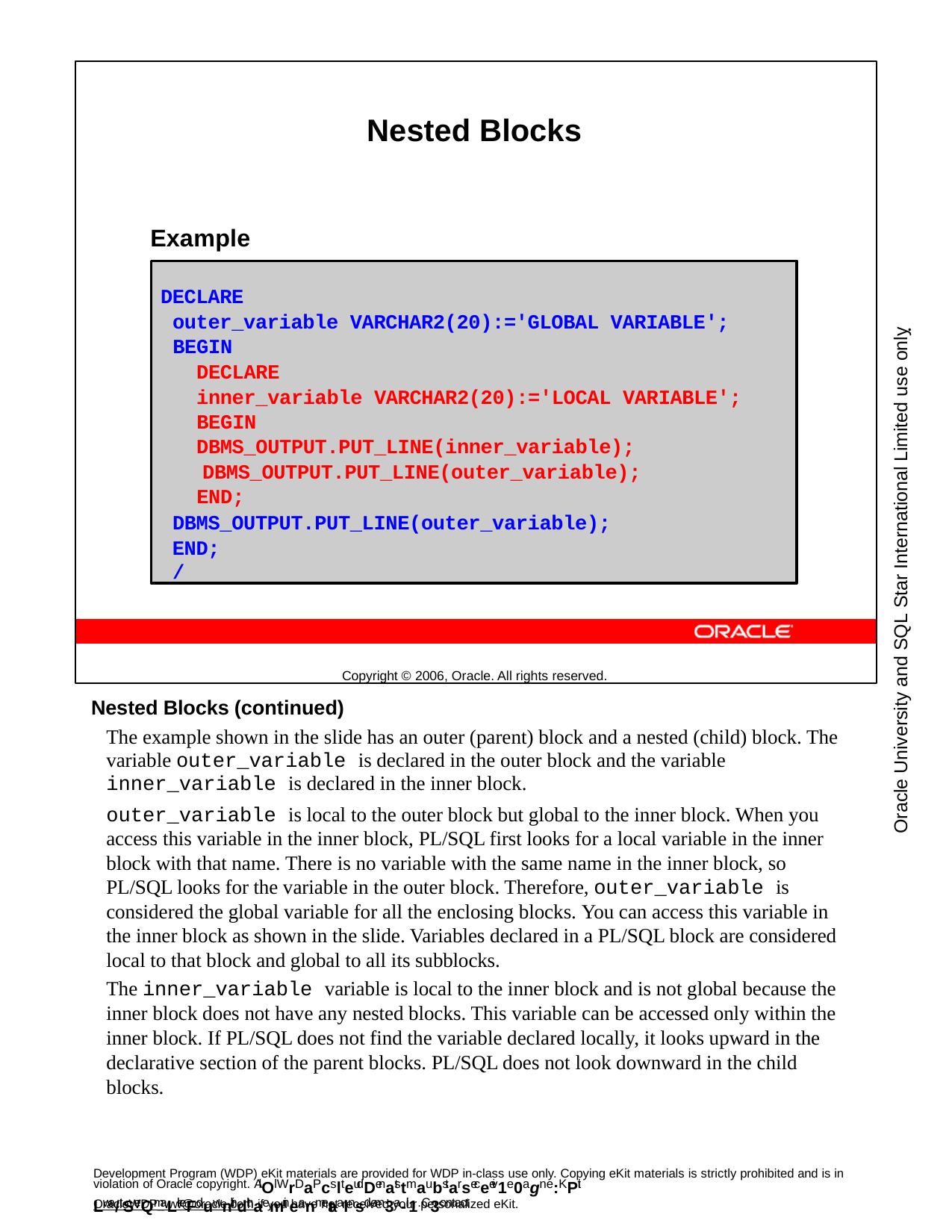

Nested Blocks

Example

Copyright © 2006, Oracle. All rights reserved.

DECLARE
outer_variable VARCHAR2(20):='GLOBAL VARIABLE';  BEGIN
DECLARE
inner_variable VARCHAR2(20):='LOCAL VARIABLE';  BEGIN
DBMS_OUTPUT.PUT_LINE(inner_variable);  DBMS_OUTPUT.PUT_LINE(outer_variable);  END;
DBMS_OUTPUT.PUT_LINE(outer_variable);  END;
/
Oracle University and SQL Star International Limited use onlyฺ

Nested Blocks (continued)
The example shown in the slide has an outer (parent) block and a nested (child) block. The  variable outer_variable is declared in the outer block and the variable  inner_variable is declared in the inner block.
outer_variable is local to the outer block but global to the inner block. When you  access this variable in the inner block, PL/SQL first looks for a local variable in the inner  block with that name. There is no variable with the same name in the inner block, so  PL/SQL looks for the variable in the outer block. Therefore, outer_variable is  considered the global variable for all the enclosing blocks. You can access this variable in  the inner block as shown in the slide. Variables declared in a PL/SQL block are considered  local to that block and global to all its subblocks.
The inner_variable variable is local to the inner block and is not global because the  inner block does not have any nested blocks. This variable can be accessed only within the  inner block. If PL/SQL does not find the variable declared locally, it looks upward in the  declarative section of the parent blocks. PL/SQL does not look downward in the child  blocks.
Development Program (WDP) eKit materials are provided for WDP in-class use only. Copying eKit materials is strictly prohibited and is in
violation of Oracle copyright. AlOl WrDaPcslteudDenatstmaubstarseceeiv1e0agn e:KPit Lwa/tSerQmaLrkeFduwnithdthaemir neanmetaalnsd em3a-il1. C3ontact
OracleWDP_ww@oracle.com if you have not received your personalized eKit.